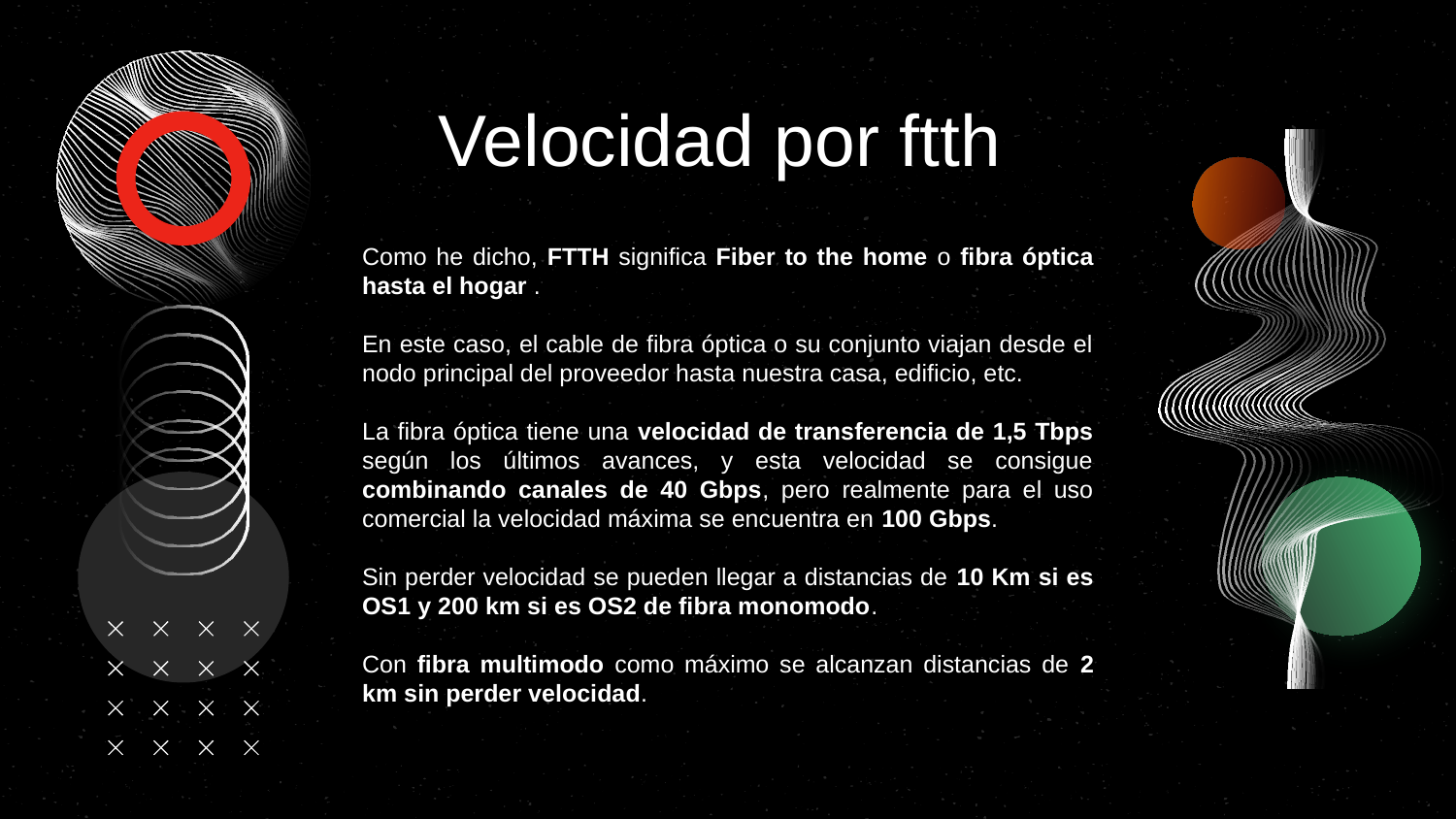

# Velocidad por ftth

Como he dicho, FTTH significa Fiber to the home o fibra óptica hasta el hogar .

En este caso, el cable de fibra óptica o su conjunto viajan desde el nodo principal del proveedor hasta nuestra casa, edificio, etc.

La fibra óptica tiene una velocidad de transferencia de 1,5 Tbps según los últimos avances, y esta velocidad se consigue combinando canales de 40 Gbps, pero realmente para el uso comercial la velocidad máxima se encuentra en 100 Gbps.

Sin perder velocidad se pueden llegar a distancias de 10 Km si es OS1 y 200 km si es OS2 de fibra monomodo.

Con fibra multimodo como máximo se alcanzan distancias de 2 km sin perder velocidad.